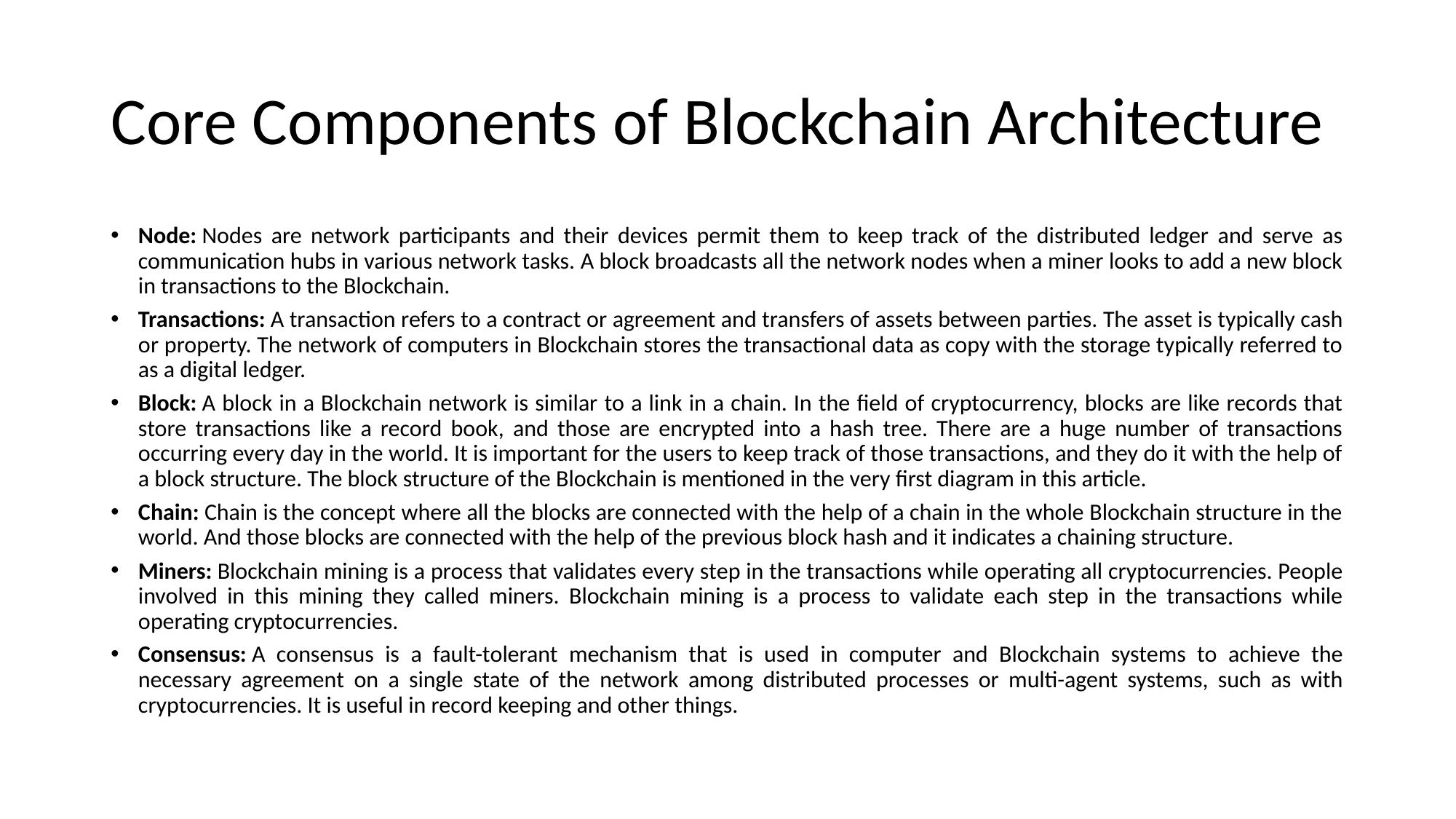

# Core Components of Blockchain Architecture
Node: Nodes are network participants and their devices permit them to keep track of the distributed ledger and serve as communication hubs in various network tasks. A block broadcasts all the network nodes when a miner looks to add a new block in transactions to the Blockchain.
Transactions: A transaction refers to a contract or agreement and transfers of assets between parties. The asset is typically cash or property. The network of computers in Blockchain stores the transactional data as copy with the storage typically referred to as a digital ledger.
Block: A block in a Blockchain network is similar to a link in a chain. In the field of cryptocurrency, blocks are like records that store transactions like a record book, and those are encrypted into a hash tree. There are a huge number of transactions occurring every day in the world. It is important for the users to keep track of those transactions, and they do it with the help of a block structure. The block structure of the Blockchain is mentioned in the very first diagram in this article.
Chain: Chain is the concept where all the blocks are connected with the help of a chain in the whole Blockchain structure in the world. And those blocks are connected with the help of the previous block hash and it indicates a chaining structure.
Miners: Blockchain mining is a process that validates every step in the transactions while operating all cryptocurrencies. People involved in this mining they called miners. Blockchain mining is a process to validate each step in the transactions while operating cryptocurrencies.
Consensus: A consensus is a fault-tolerant mechanism that is used in computer and Blockchain systems to achieve the necessary agreement on a single state of the network among distributed processes or multi-agent systems, such as with cryptocurrencies. It is useful in record keeping and other things.